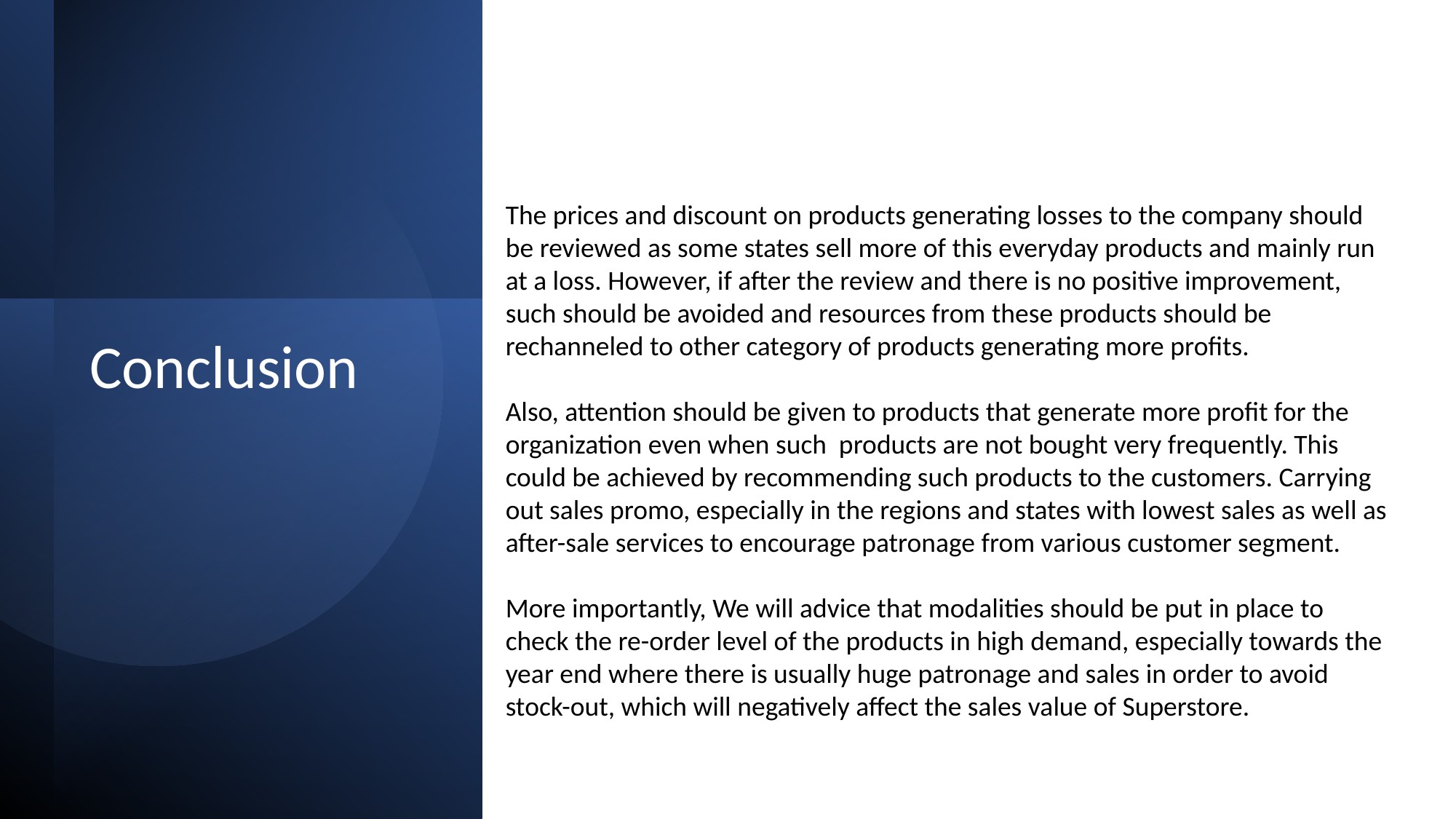

The prices and discount on products generating losses to the company should be reviewed as some states sell more of this everyday products and mainly run at a loss. However, if after the review and there is no positive improvement, such should be avoided and resources from these products should be rechanneled to other category of products generating more profits.

Also, attention should be given to products that generate more profit for the organization even when such  products are not bought very frequently. This could be achieved by recommending such products to the customers. Carrying out sales promo, especially in the regions and states with lowest sales as well as after-sale services to encourage patronage from various customer segment.

More importantly, We will advice that modalities should be put in place to check the re-order level of the products in high demand, especially towards the year end where there is usually huge patronage and sales in order to avoid stock-out, which will negatively affect the sales value of Superstore.

# Conclusion